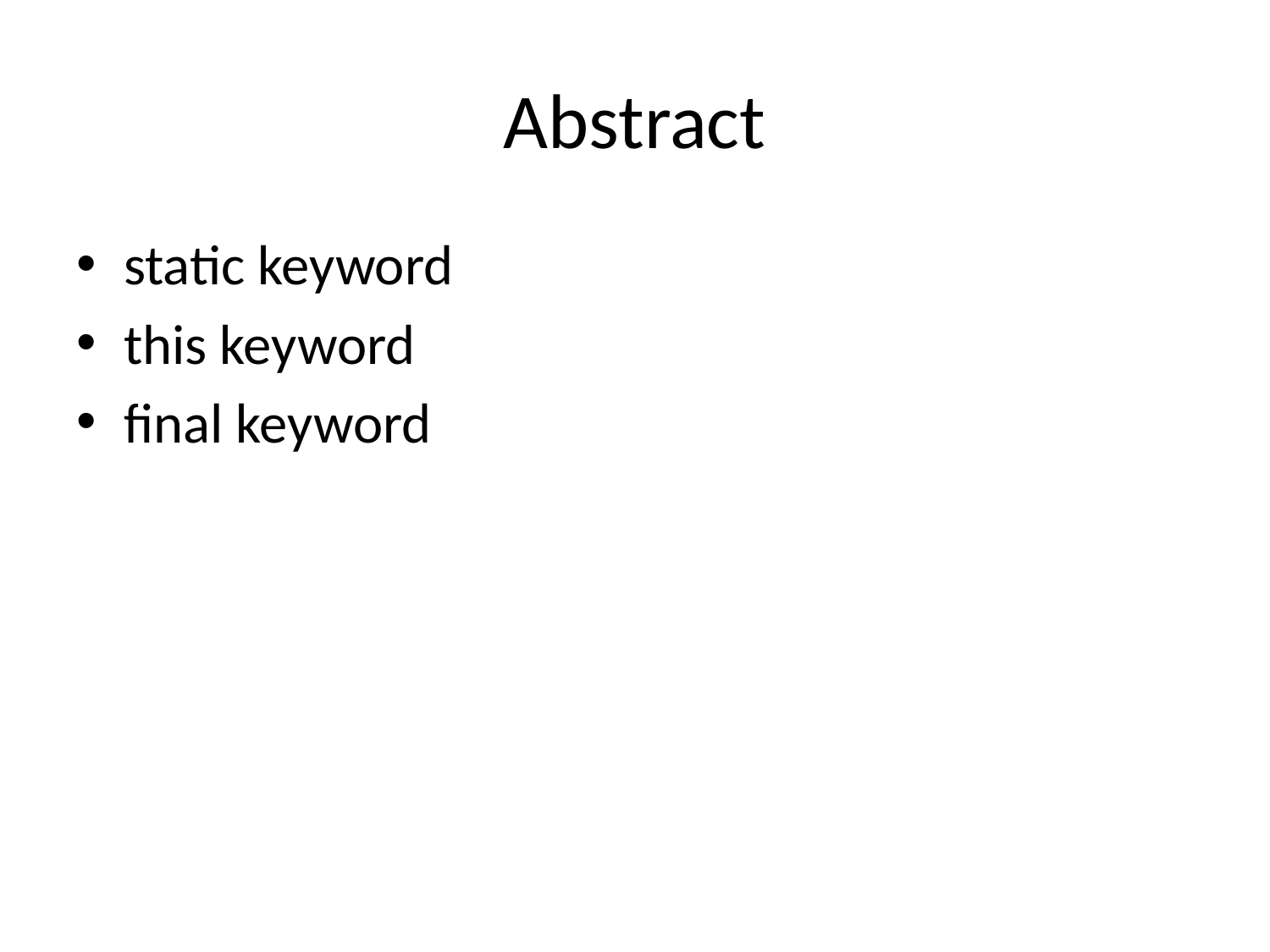

# Abstract
static keyword
this keyword
final keyword